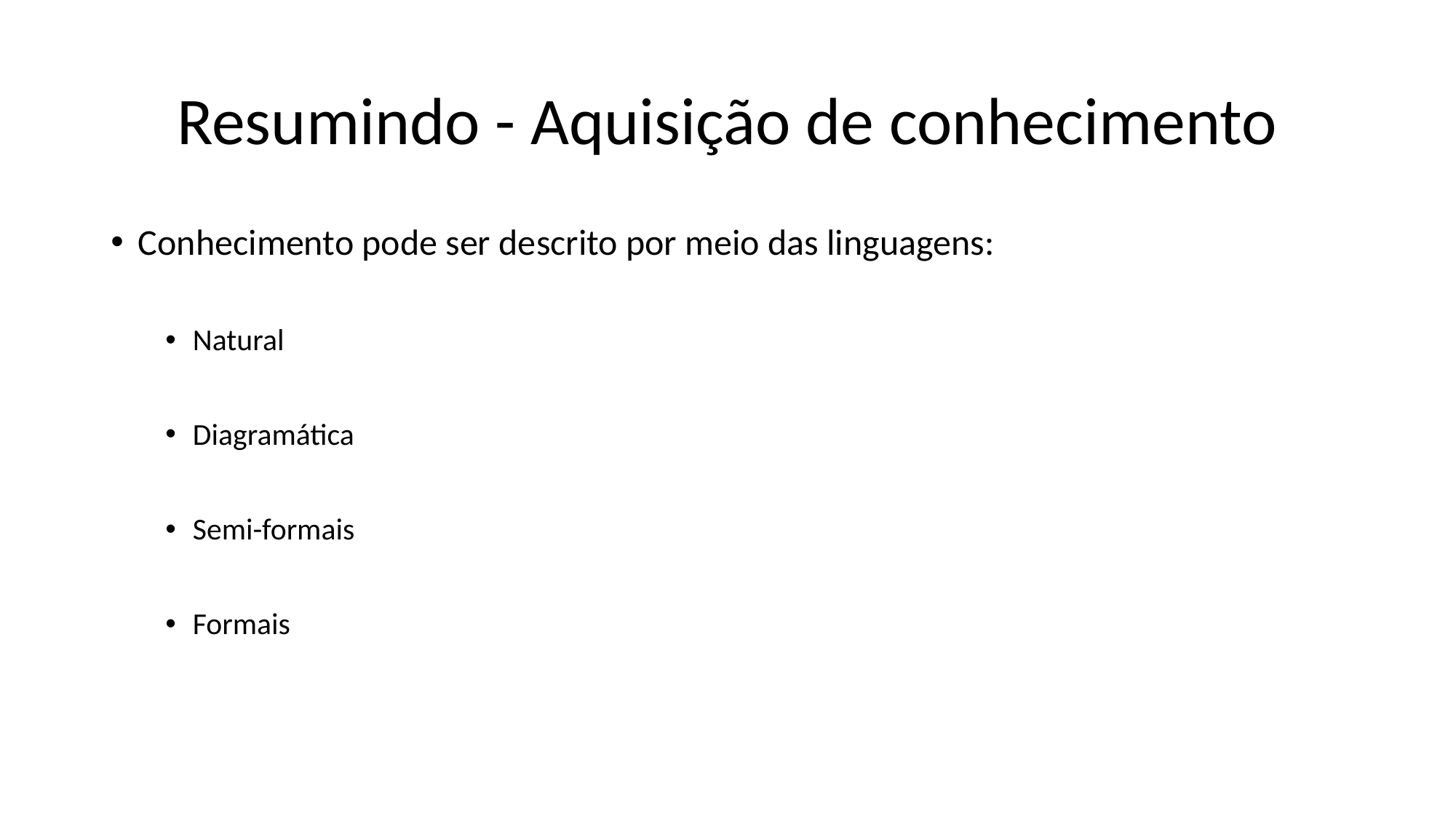

# Resumindo - Aquisição de conhecimento
Conhecimento pode ser descrito por meio das linguagens:

Natural

Diagramática

Semi-formais

Formais